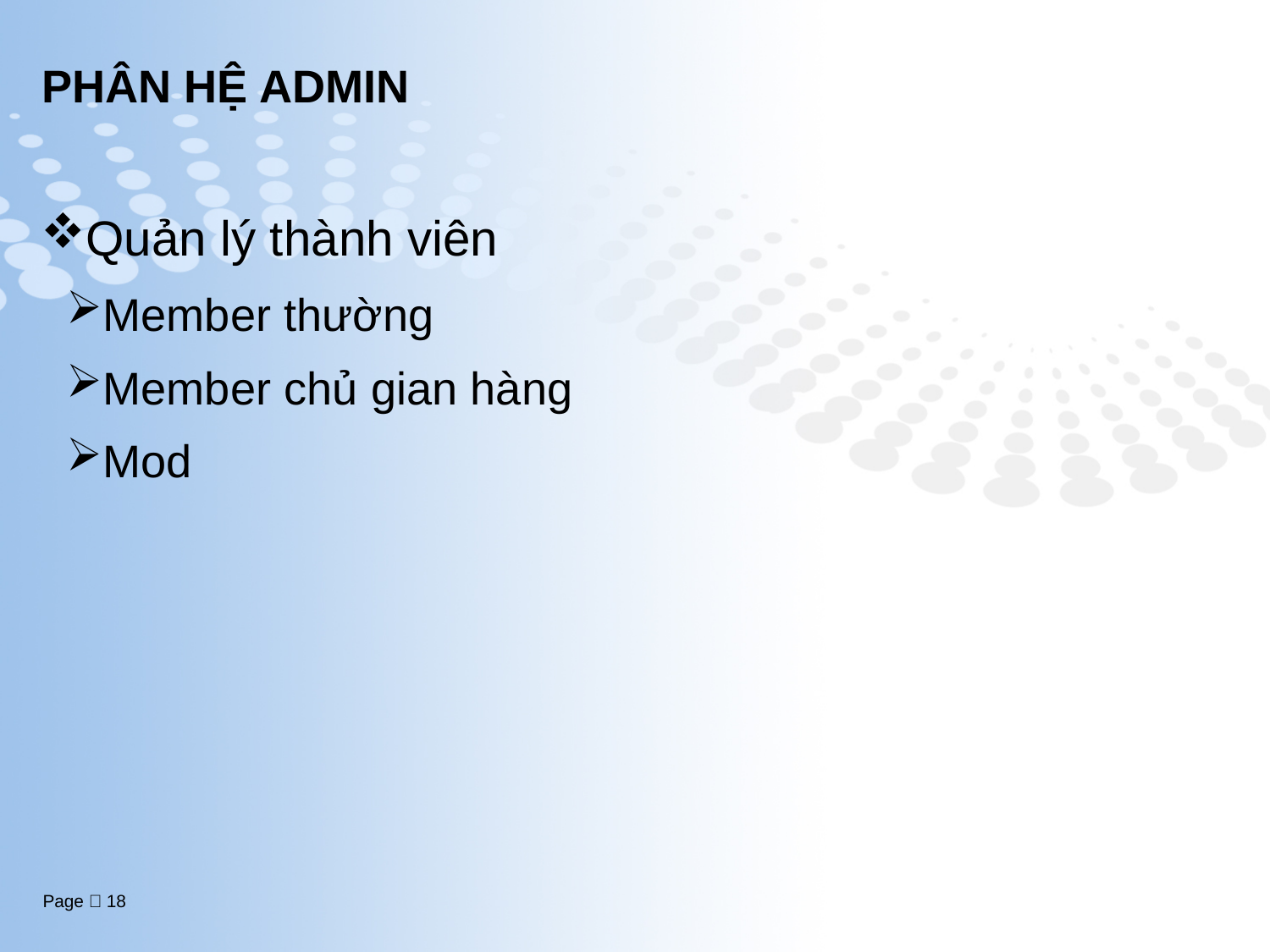

# PHÂN HỆ ADMIN
Quản lý thành viên
Member thường
Member chủ gian hàng
Mod